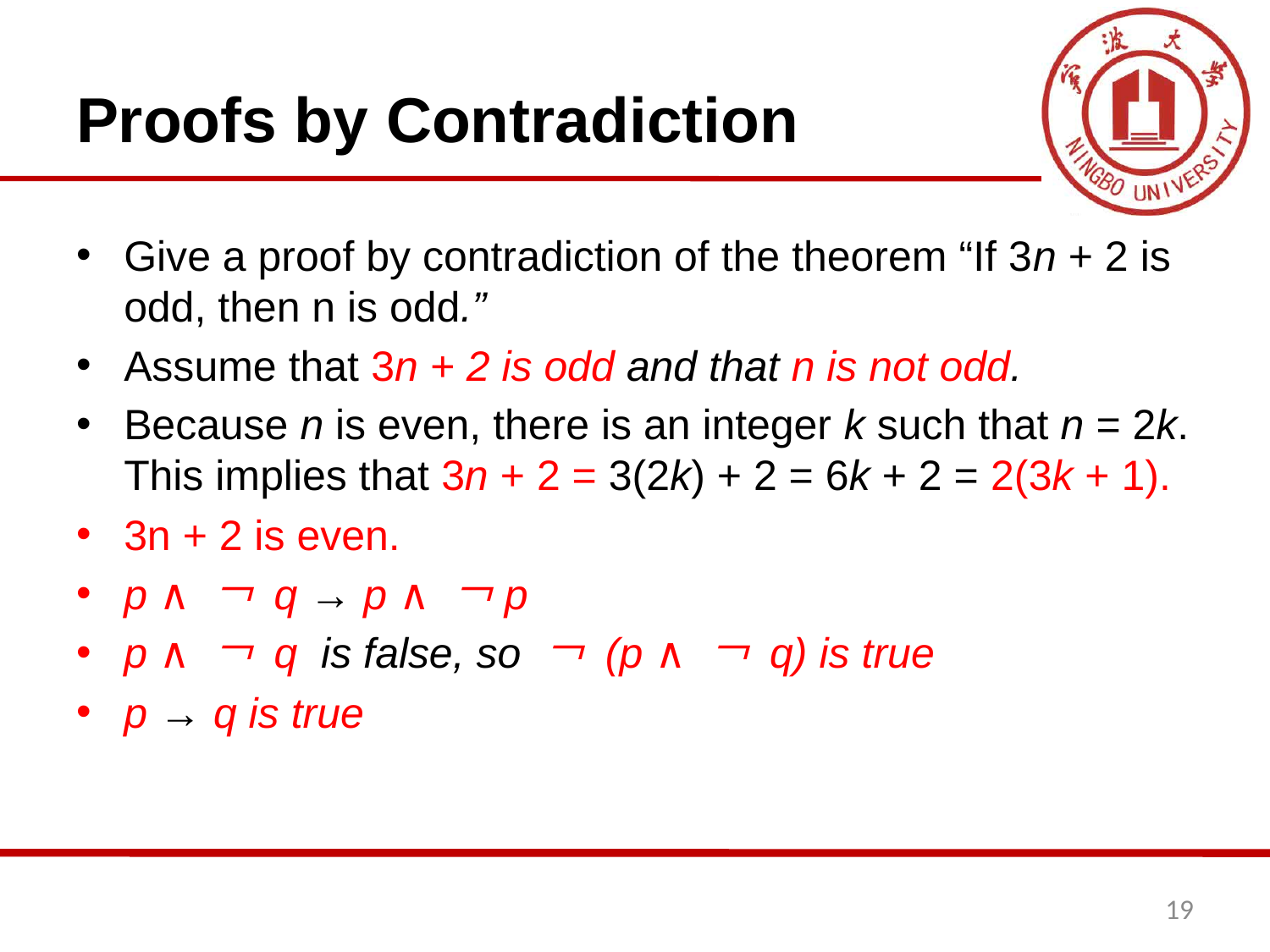

# Proofs by Contradiction
Give a proof by contradiction of the theorem “If 3n + 2 is odd, then n is odd.”
Assume that 3n + 2 is odd and that n is not odd.
Because n is even, there is an integer k such that n = 2k. This implies that 3n + 2 = 3(2k) + 2 = 6k + 2 = 2(3k + 1).
3n + 2 is even.
p ∧ ￢ q → p ∧ ￢p
p ∧ ￢ q  is false, so ￢ (p ∧ ￢ q) is true
p → q is true

19